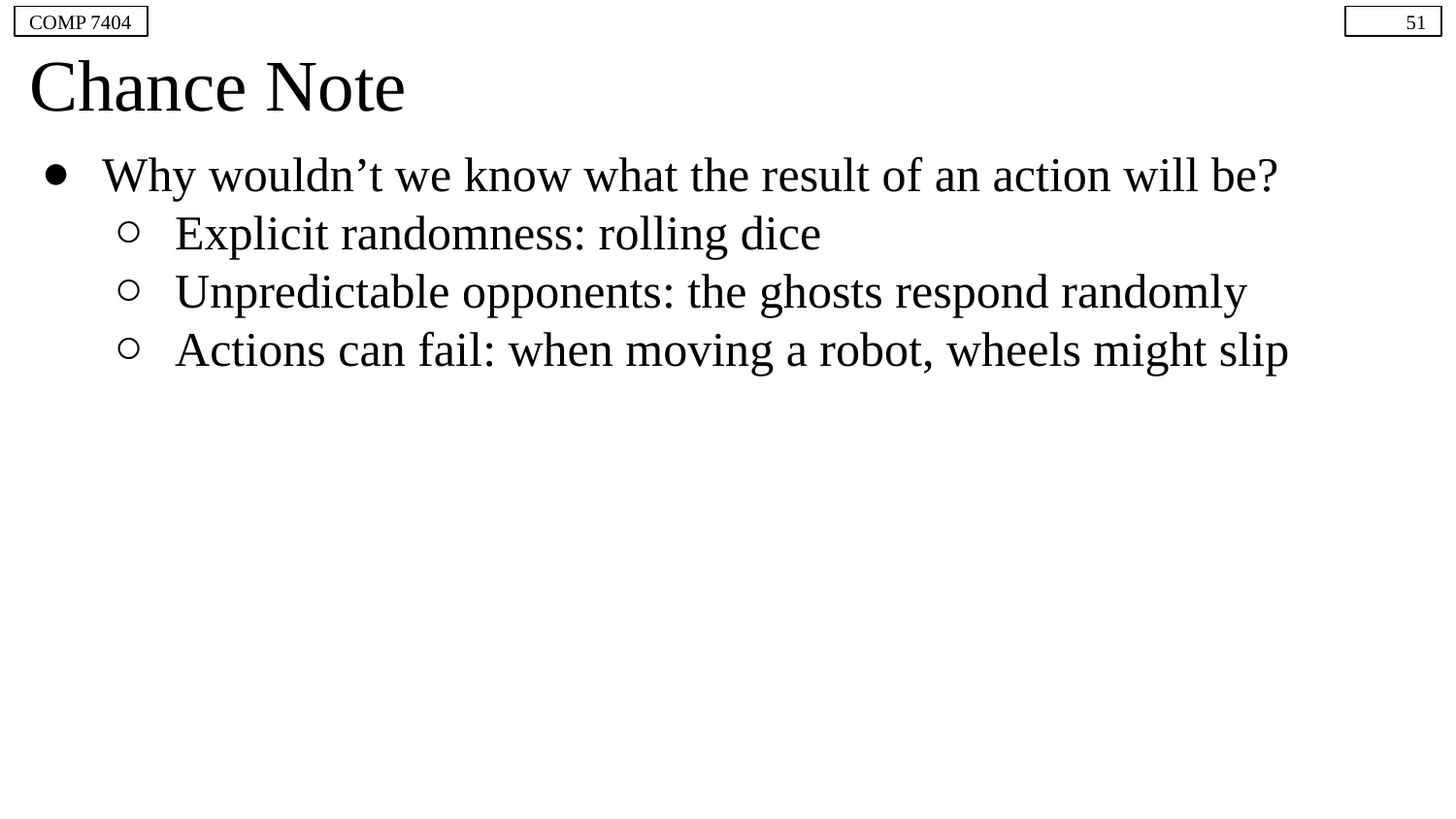

COMP 7404
51
# Chance Note
Why wouldn’t we know what the result of an action will be?
Explicit randomness: rolling dice
Unpredictable opponents: the ghosts respond randomly
Actions can fail: when moving a robot, wheels might slip